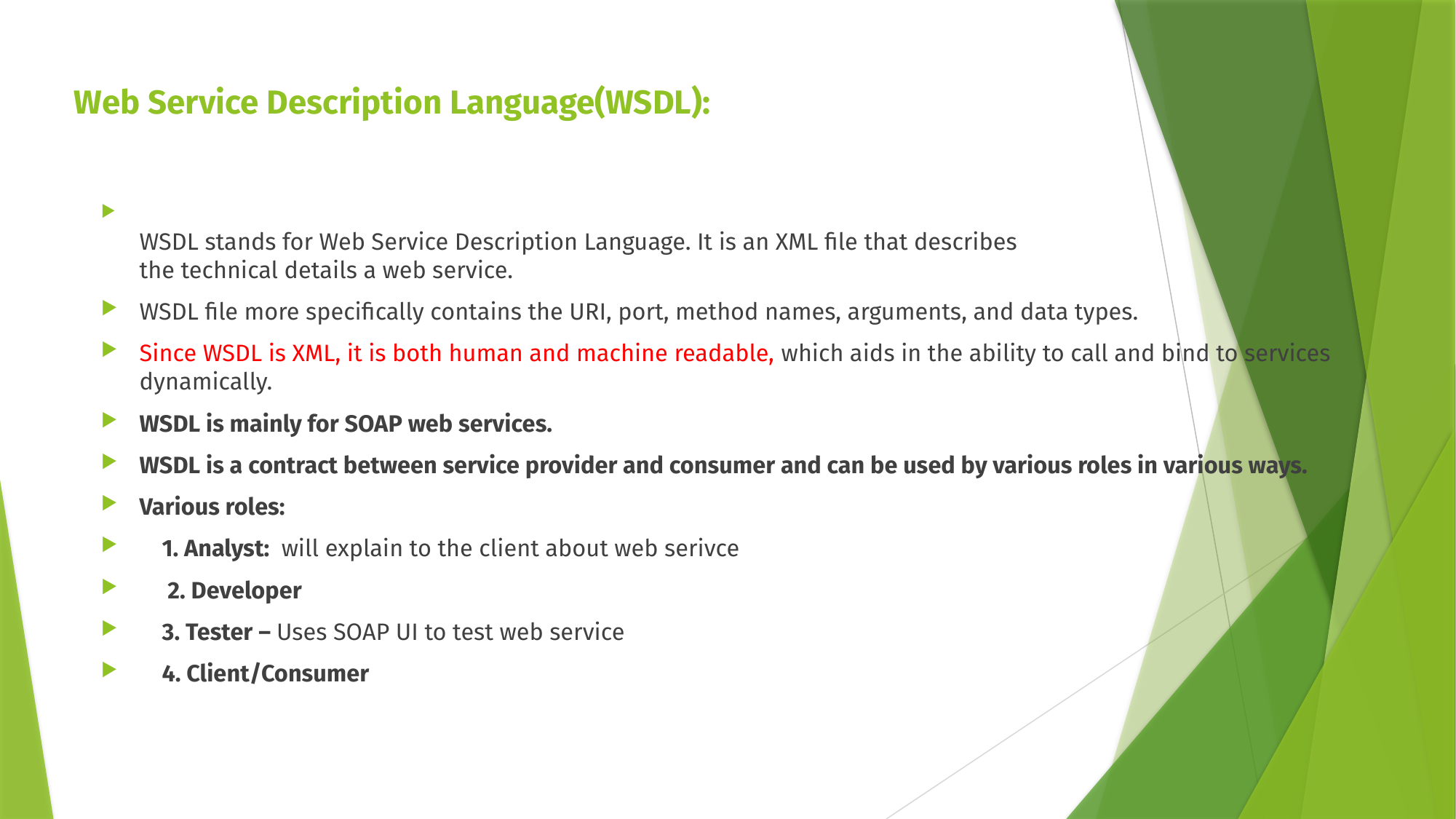

# Web Service Description Language(WSDL):
WSDL stands for Web Service Description Language. It is an XML file that describes
the technical details a web service.
WSDL file more specifically contains the URI, port, method names, arguments, and data types.
Since WSDL is XML, it is both human and machine readable, which aids in the ability to call and bind to services dynamically.
WSDL is mainly for SOAP web services.
WSDL is a contract between service provider and consumer and can be used by various roles in various ways.
Various roles:
    1. Analyst:  will explain to the client about web serivce
     2. Developer
    3. Tester – Uses SOAP UI to test web service
    4. Client/Consumer